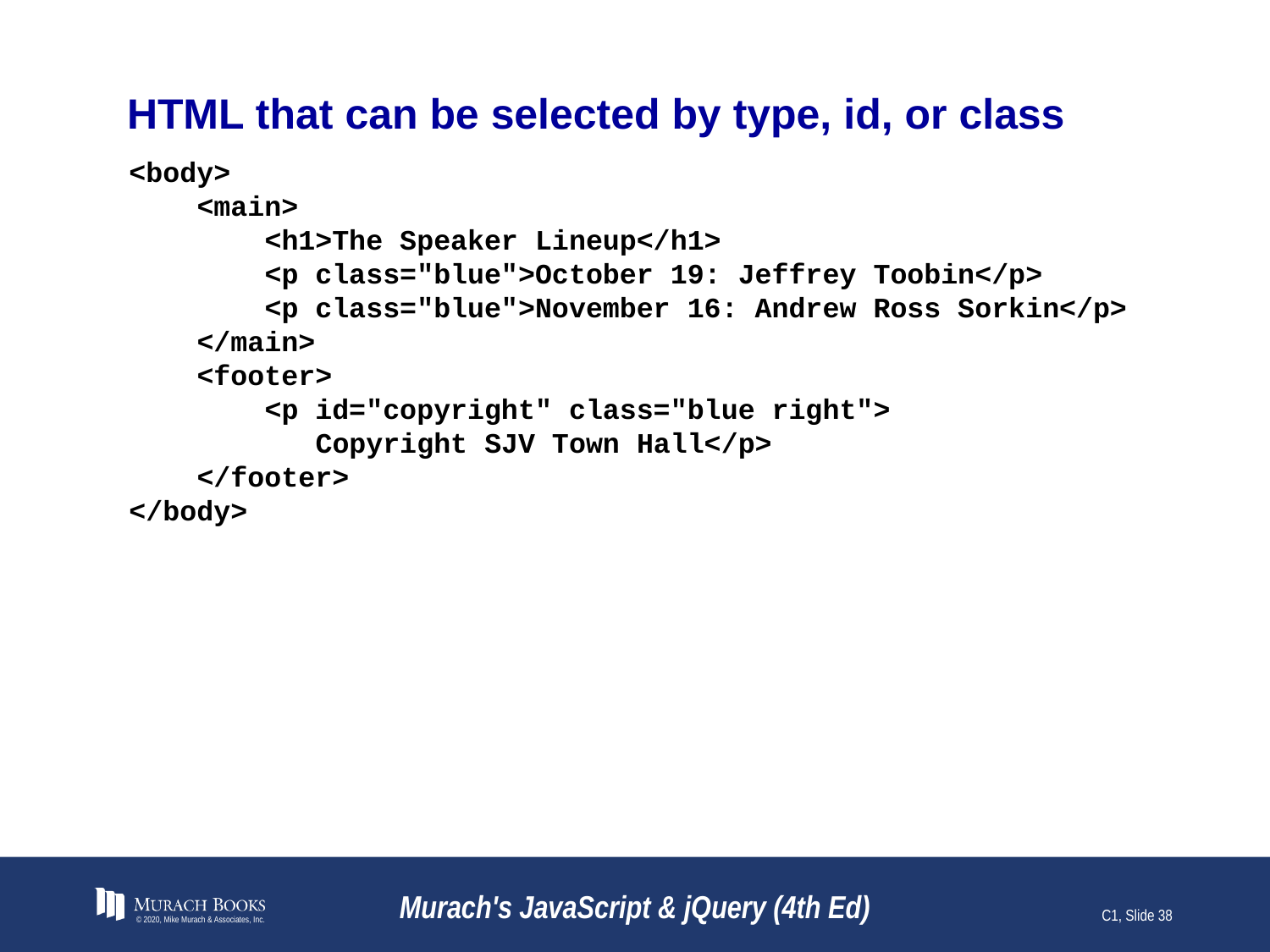

# HTML that can be selected by type, id, or class
<body>
    <main>
        <h1>The Speaker Lineup</h1>
        <p class="blue">October 19: Jeffrey Toobin</p>
        <p class="blue">November 16: Andrew Ross Sorkin</p>
    </main>
    <footer>
        <p id="copyright" class="blue right">
           Copyright SJV Town Hall</p>
    </footer>
</body>

© 2020, Mike Murach & Associates, Inc.
Murach's JavaScript & jQuery (4th Ed)

C1, Slide 38